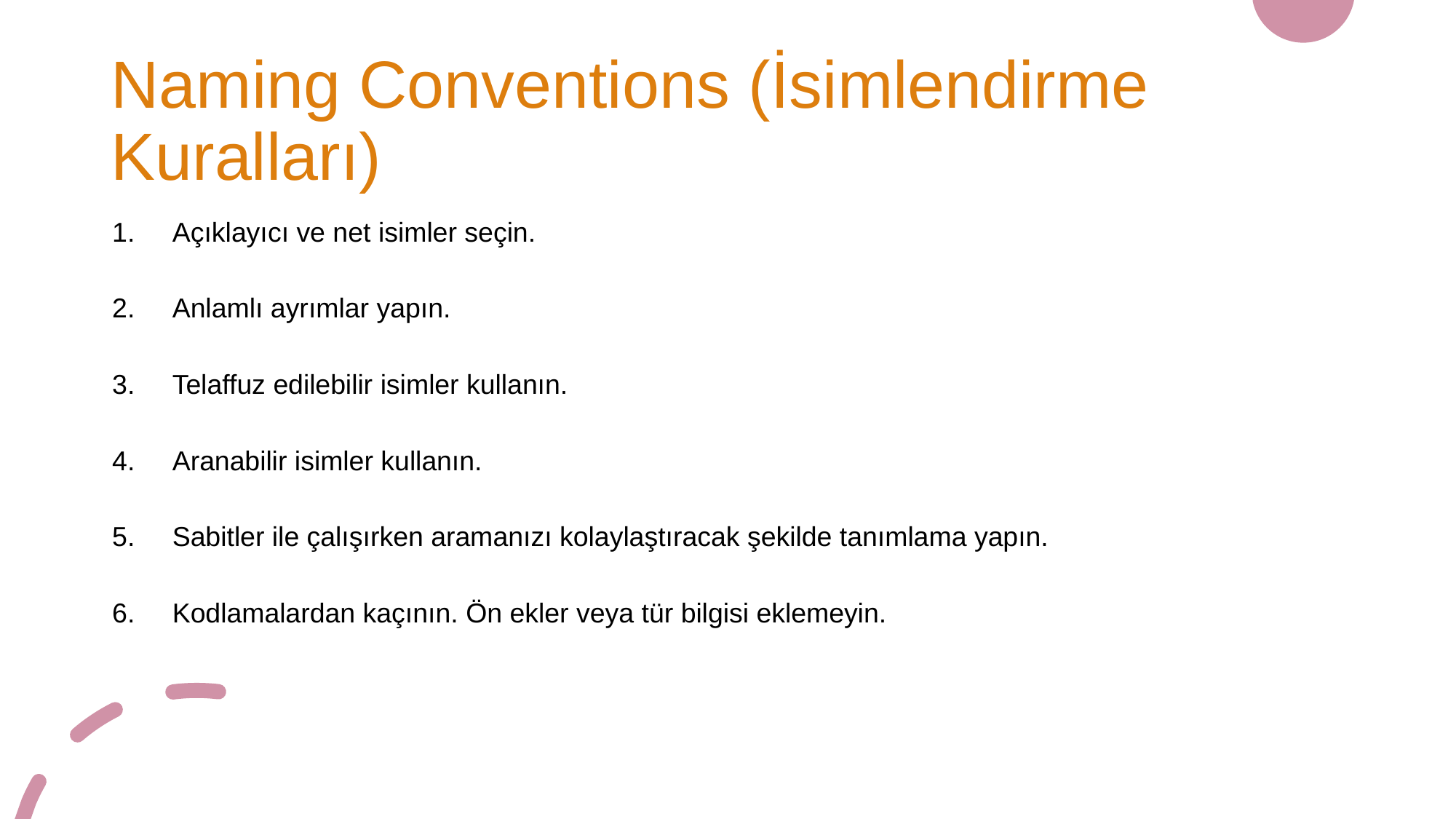

# Naming Conventions (İsimlendirme Kuralları)
Açıklayıcı ve net isimler seçin.

Anlamlı ayrımlar yapın.

Telaffuz edilebilir isimler kullanın.

Aranabilir isimler kullanın.

Sabitler ile çalışırken aramanızı kolaylaştıracak şekilde tanımlama yapın.

Kodlamalardan kaçının. Ön ekler veya tür bilgisi eklemeyin.